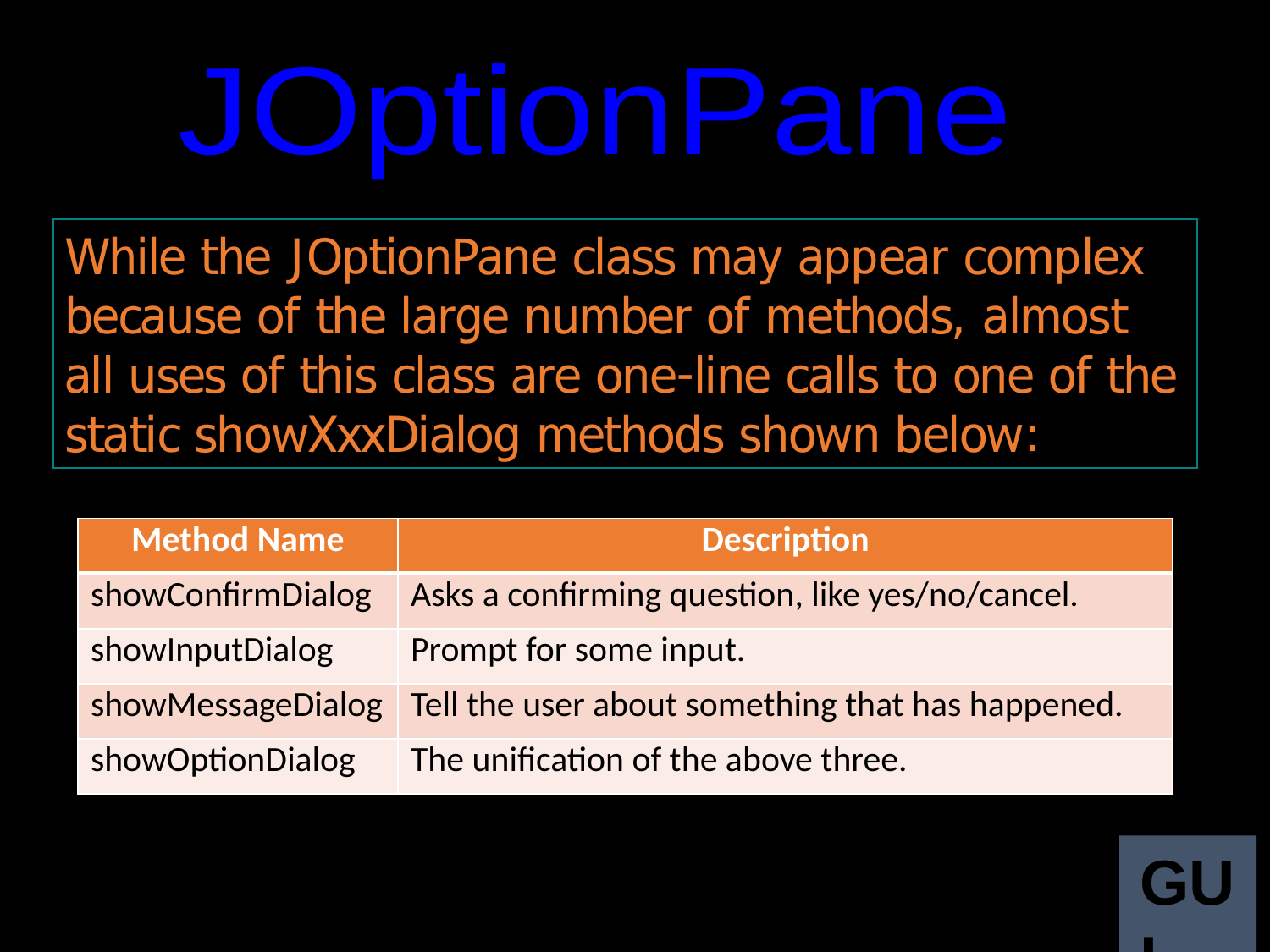

JOptionPane
While the JOptionPane class may appear complex because of the large number of methods, almost all uses of this class are one-line calls to one of the static showXxxDialog methods shown below:
| Method Name | Description |
| --- | --- |
| showConfirmDialog | Asks a confirming question, like yes/no/cancel. |
| showInputDialog | Prompt for some input. |
| showMessageDialog | Tell the user about something that has happened. |
| showOptionDialog | The unification of the above three. |